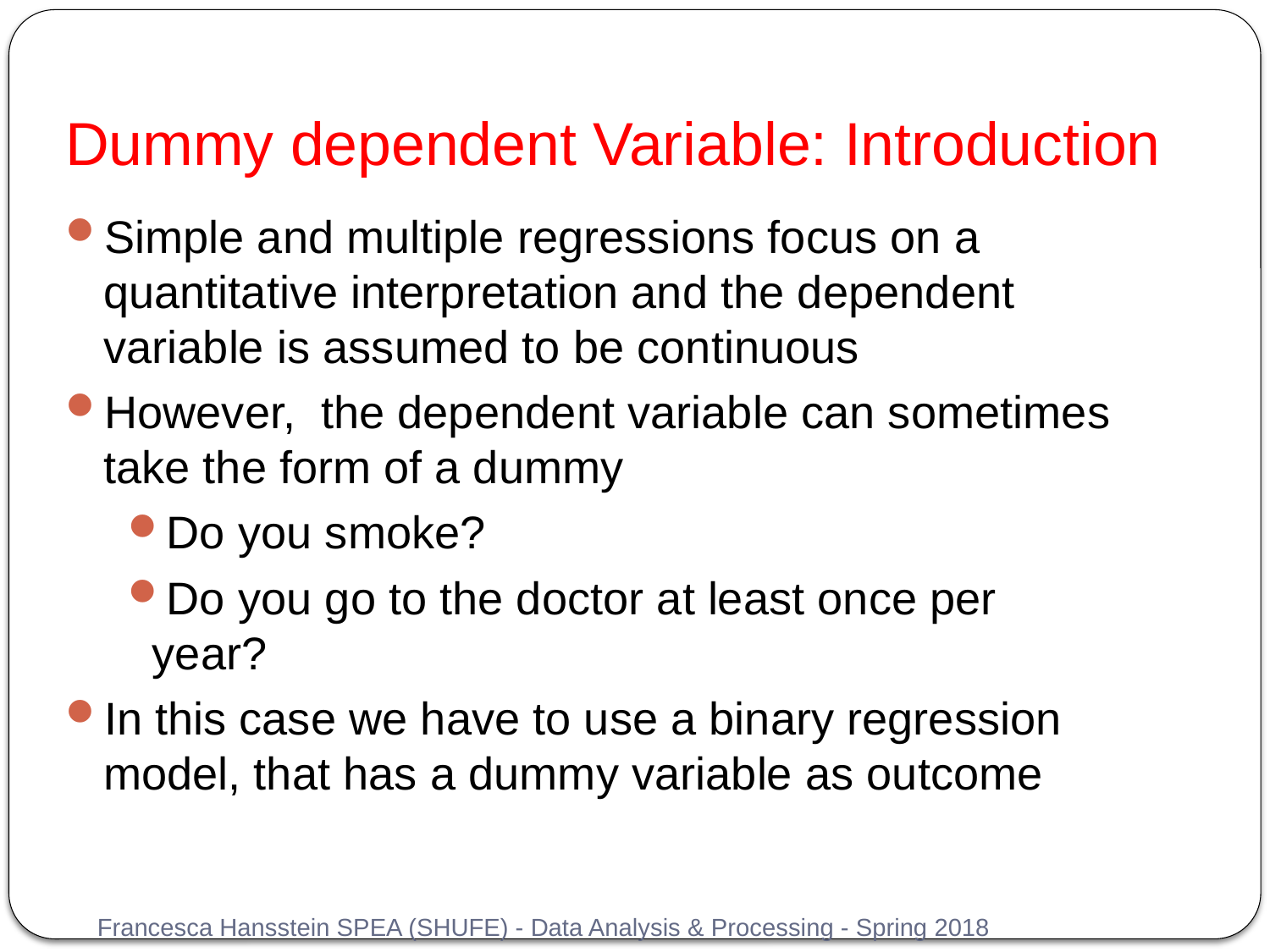

# Dummy dependent Variable: Introduction
Simple and multiple regressions focus on a quantitative interpretation and the dependent variable is assumed to be continuous
However,  the dependent variable can sometimes take the form of a dummy
Do you smoke?
Do you go to the doctor at least once per year?
In this case we have to use a binary regression model, that has a dummy variable as outcome
Francesca Hansstein SPEA (SHUFE) - Data Analysis & Processing - Spring 2018